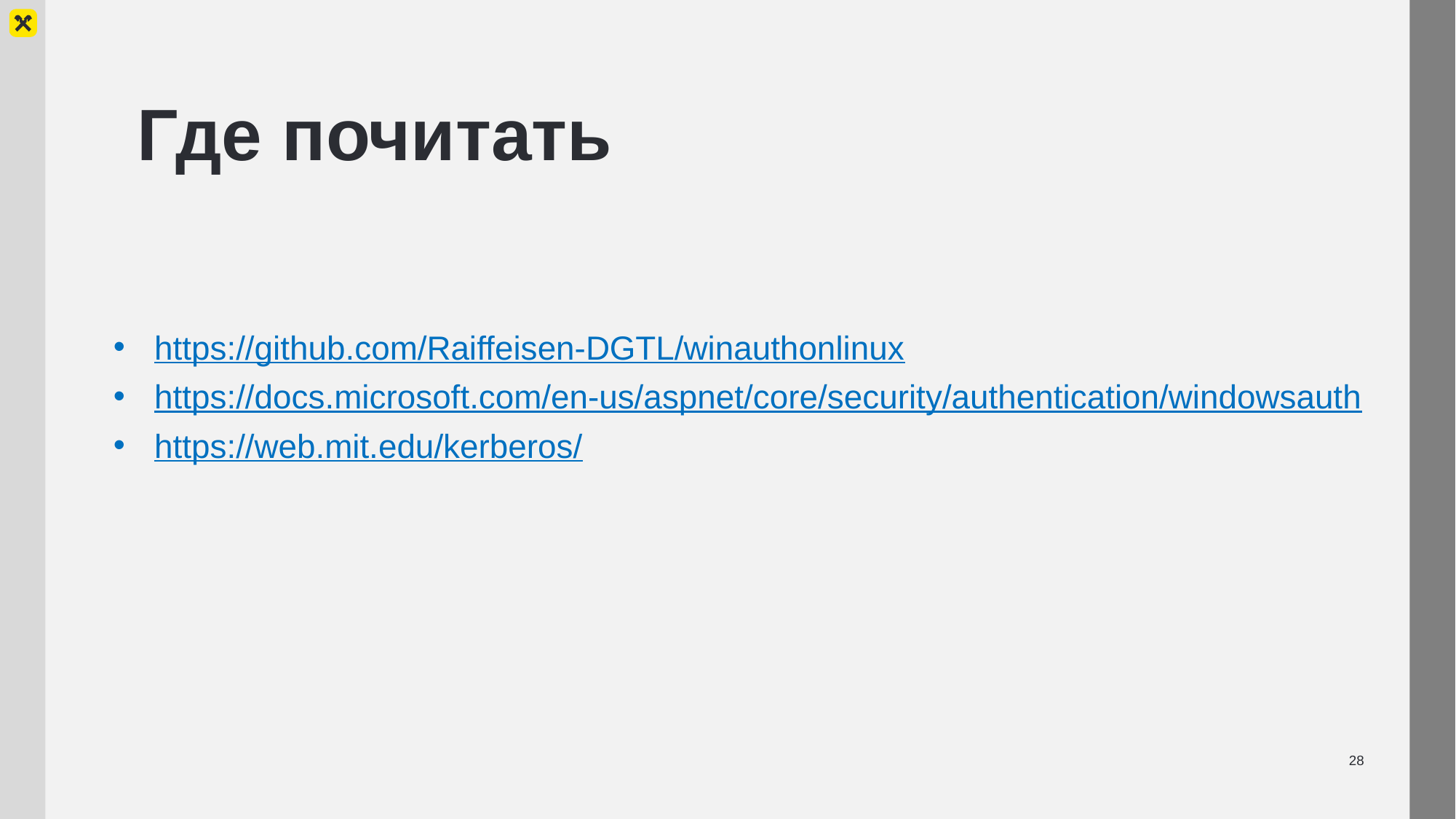

# Где почитать
https://github.com/Raiffeisen-DGTL/winauthonlinux
https://docs.microsoft.com/en-us/aspnet/core/security/authentication/windowsauth
https://web.mit.edu/kerberos/
28